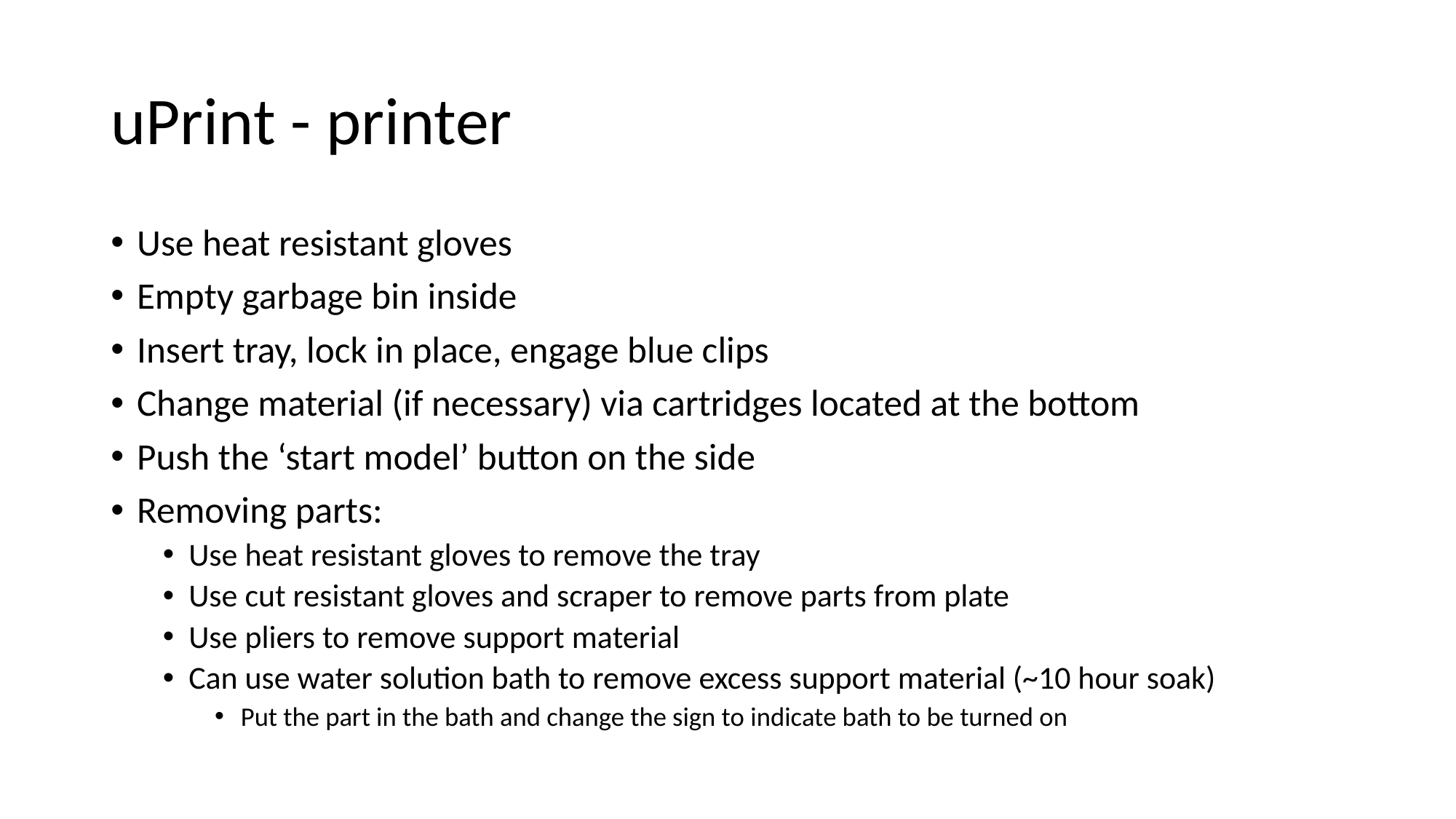

# uPrint - printer
Use heat resistant gloves
Empty garbage bin inside
Insert tray, lock in place, engage blue clips
Change material (if necessary) via cartridges located at the bottom
Push the ‘start model’ button on the side
Removing parts:
Use heat resistant gloves to remove the tray
Use cut resistant gloves and scraper to remove parts from plate
Use pliers to remove support material
Can use water solution bath to remove excess support material (~10 hour soak)
Put the part in the bath and change the sign to indicate bath to be turned on